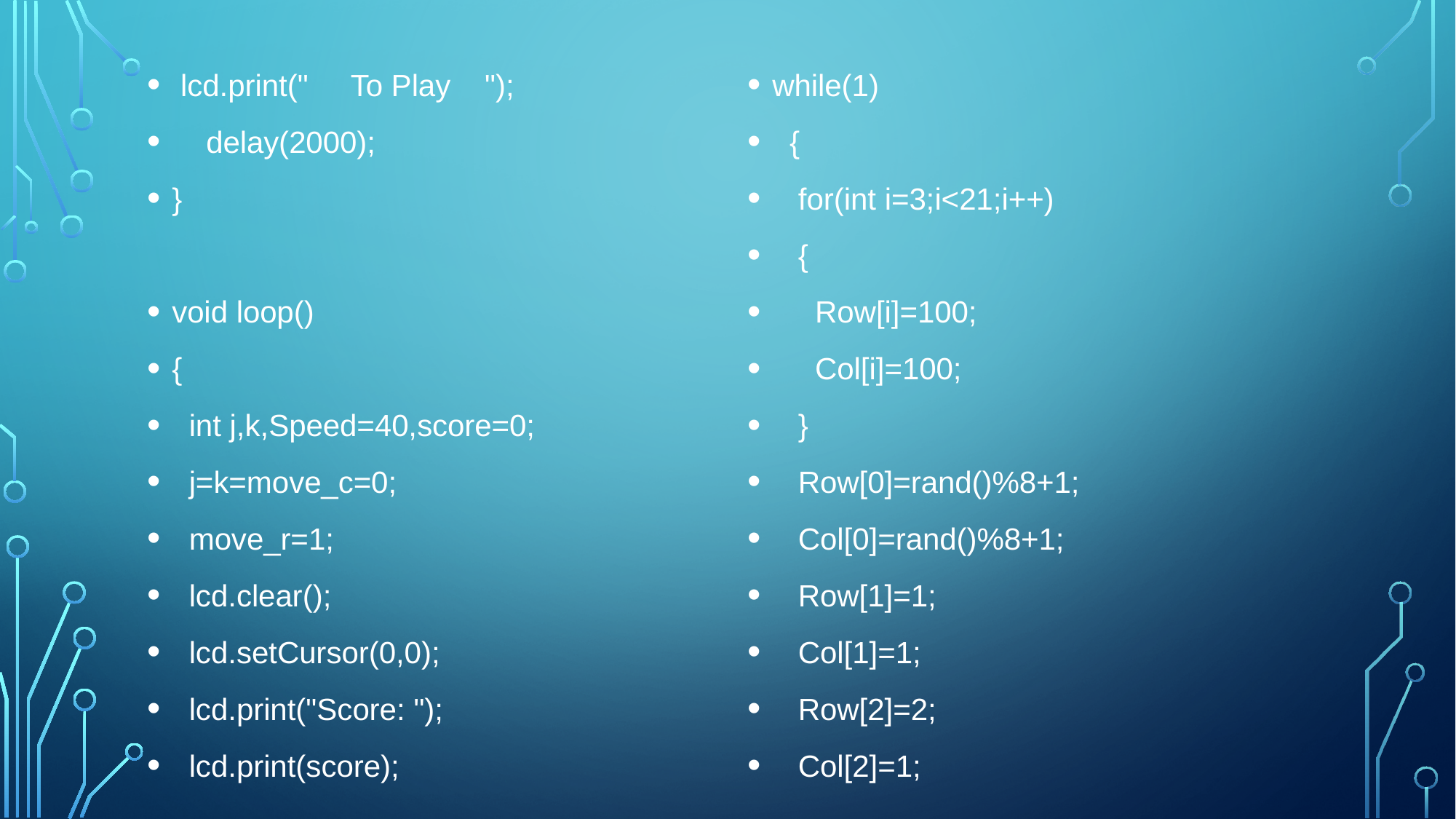

#
 lcd.print("     To Play    ");
    delay(2000);
}

void loop()
{
  int j,k,Speed=40,score=0;
  j=k=move_c=0;
  move_r=1;
  lcd.clear();
  lcd.setCursor(0,0);
  lcd.print("Score: ");
  lcd.print(score);
while(1)
  {
   for(int i=3;i<21;i++)
   {
     Row[i]=100;
     Col[i]=100;
   }
   Row[0]=rand()%8+1;
   Col[0]=rand()%8+1;
   Row[1]=1;
   Col[1]=1;
   Row[2]=2;
   Col[2]=1;